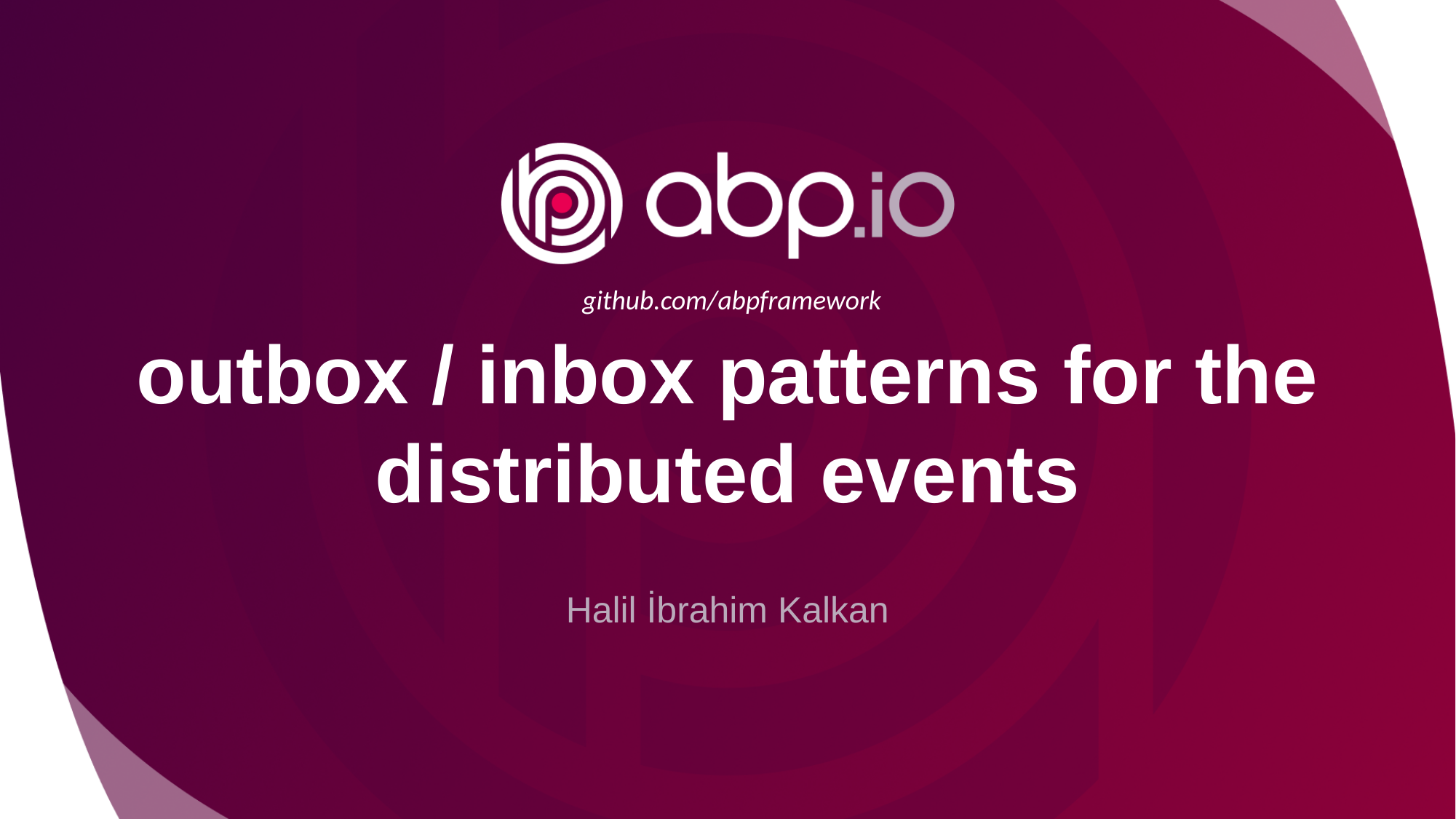

github.com/abpframework
# outbox / inbox patterns for the distributed events
Halil İbrahim Kalkan